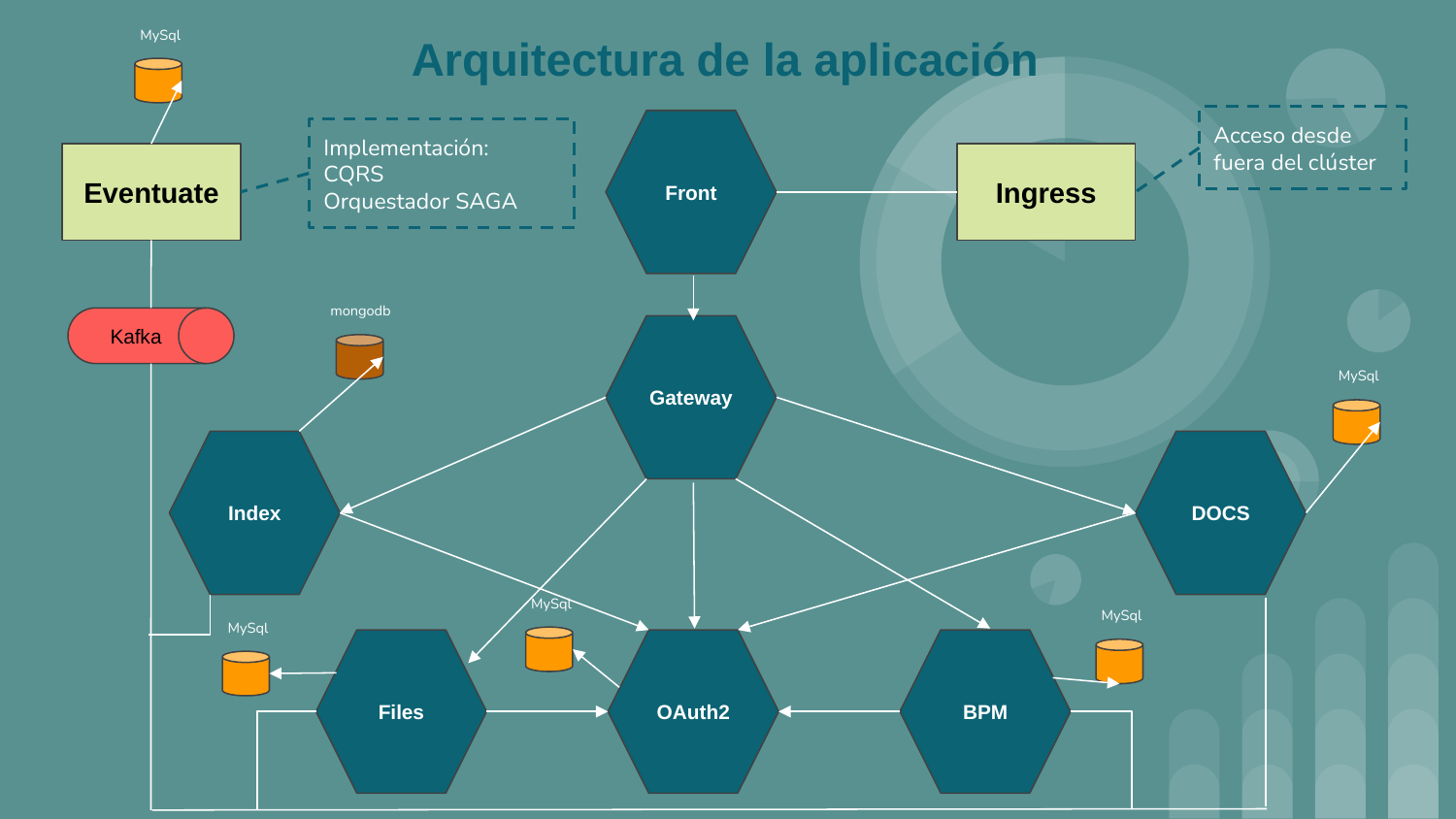

# Arquitectura de la aplicación
MySql

Acceso desde fuera del clúster
Front
Implementación:
CQRS
Orquestador SAGA
Eventuate
Ingress
mongodb
Kafka
Gateway

MySql

Index
DOCS
MySql
MySql
MySql

Files
OAuth2
BPM